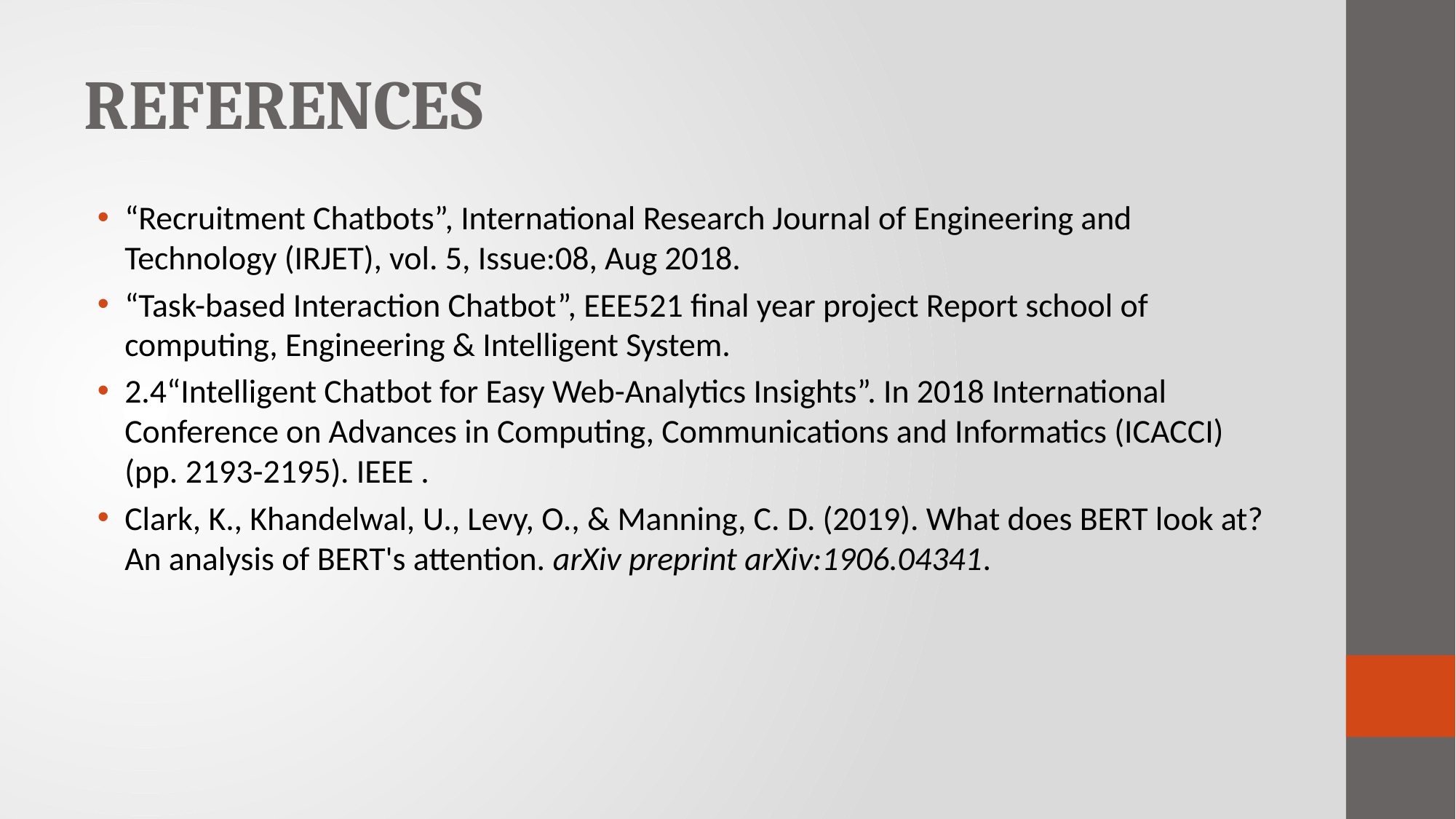

# REFERENCES
“Recruitment Chatbots”, International Research Journal of Engineering and Technology (IRJET), vol. 5, Issue:08, Aug 2018.
“Task-based Interaction Chatbot”, EEE521 final year project Report school of computing, Engineering & Intelligent System.
2.4“Intelligent Chatbot for Easy Web-Analytics Insights”. In 2018 International Conference on Advances in Computing, Communications and Informatics (ICACCI) (pp. 2193-2195). IEEE .
Clark, K., Khandelwal, U., Levy, O., & Manning, C. D. (2019). What does BERT look at? An analysis of BERT's attention. arXiv preprint arXiv:1906.04341.